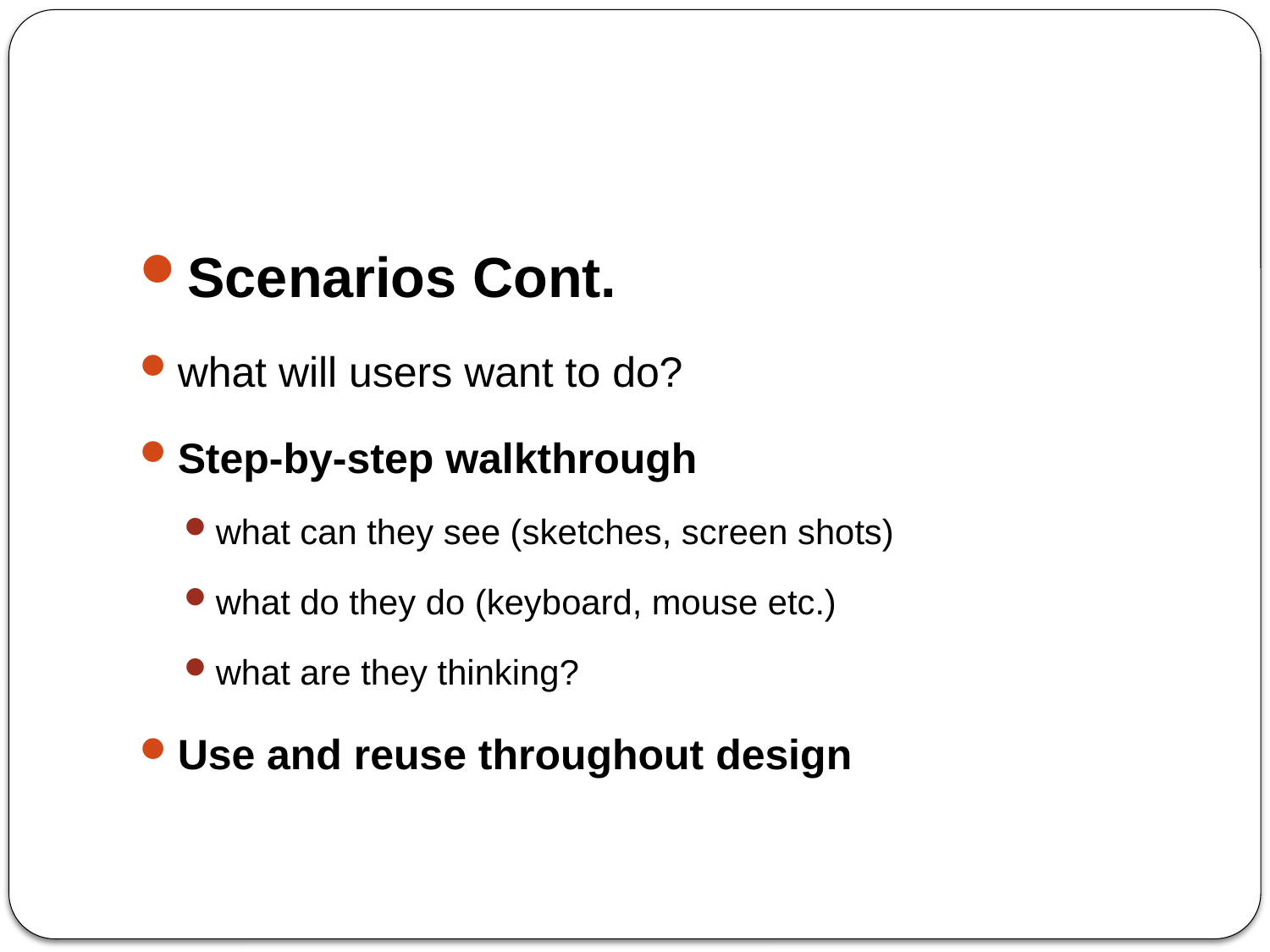

#
Scenarios Cont.
what will users want to do?
Step-by-step walkthrough
what can they see (sketches, screen shots)
what do they do (keyboard, mouse etc.)
what are they thinking?
Use and reuse throughout design